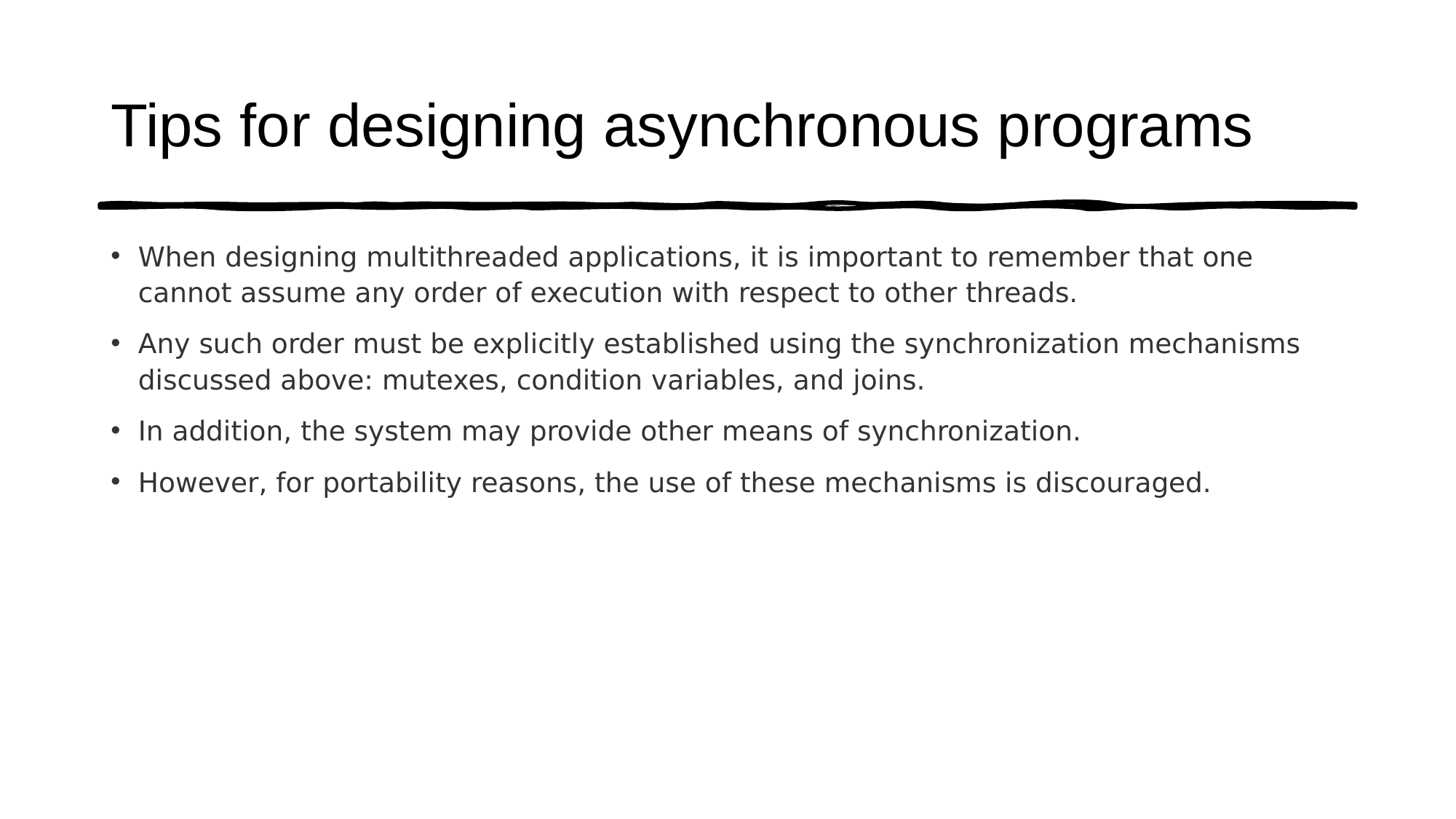

# Tips for designing asynchronous programs
When designing multithreaded applications, it is important to remember that one cannot assume any order of execution with respect to other threads.
Any such order must be explicitly established using the synchronization mechanisms discussed above: mutexes, condition variables, and joins.
In addition, the system may provide other means of synchronization.
However, for portability reasons, the use of these mechanisms is discouraged.